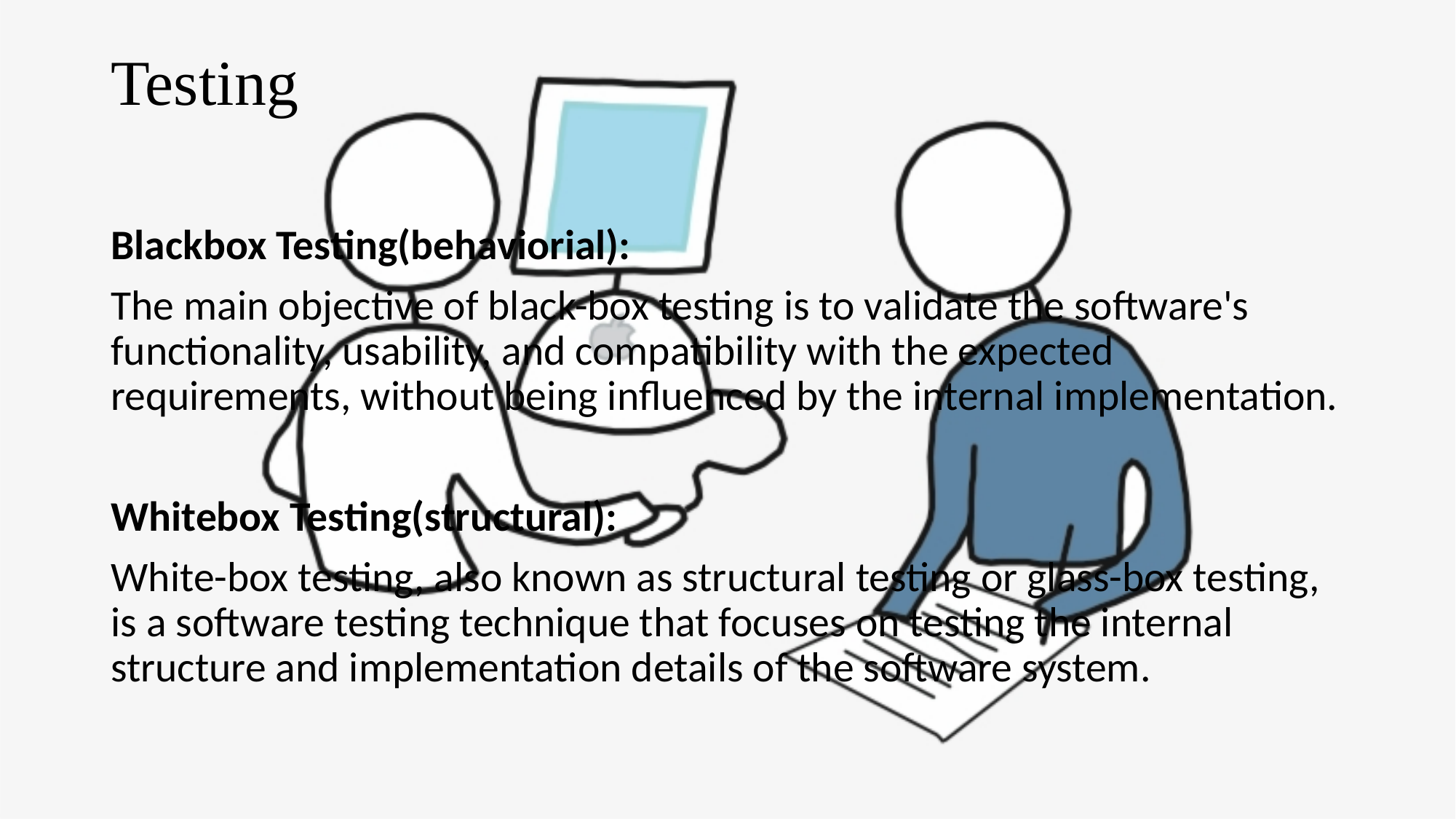

# Testing
Blackbox Testing(behaviorial):
The main objective of black-box testing is to validate the software's functionality, usability, and compatibility with the expected requirements, without being influenced by the internal implementation.

Whitebox Testing(structural):
White-box testing, also known as structural testing or glass-box testing, is a software testing technique that focuses on testing the internal structure and implementation details of the software system.